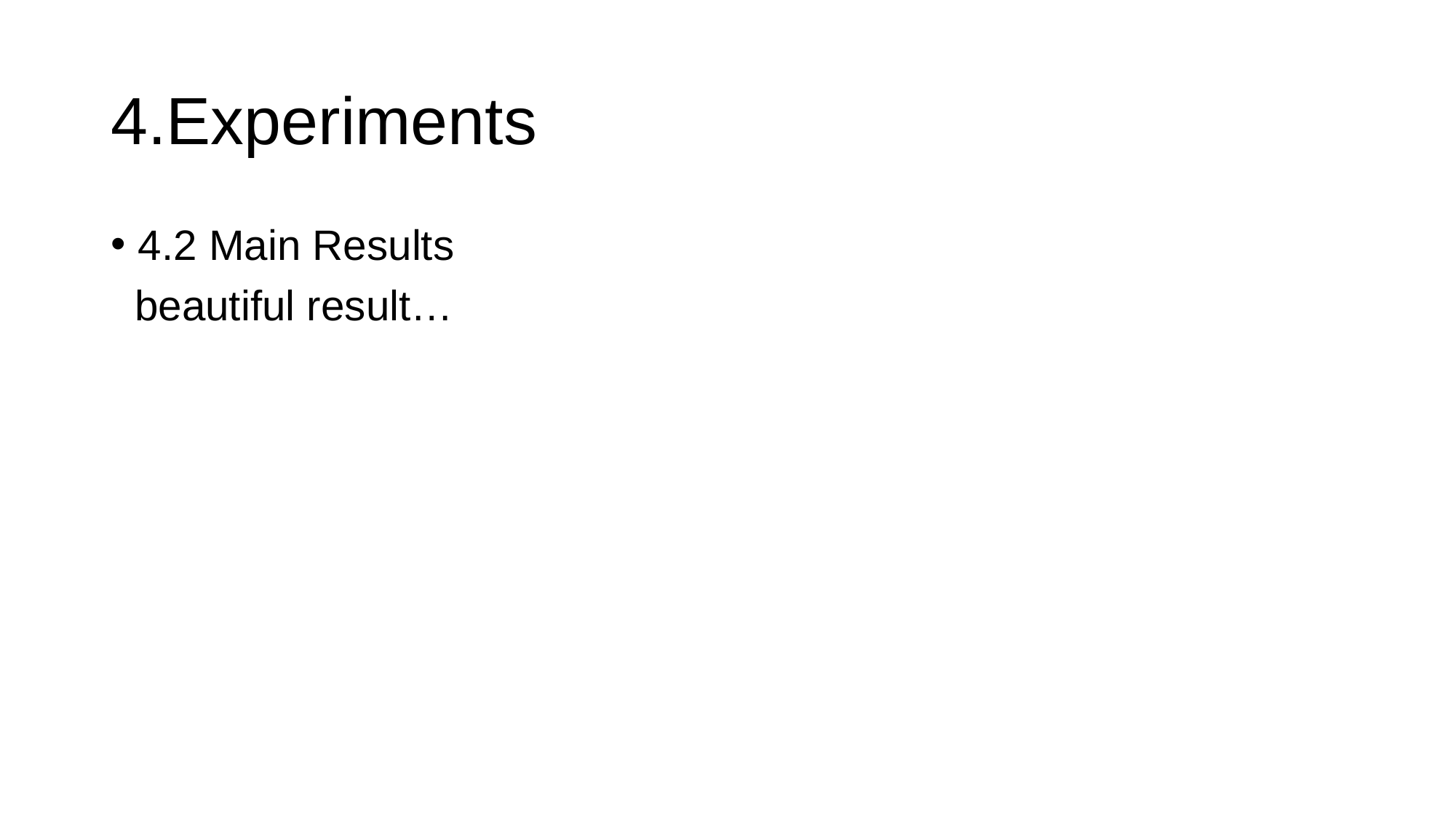

# 4.Experiments
4.2 Main Results
  beautiful result…